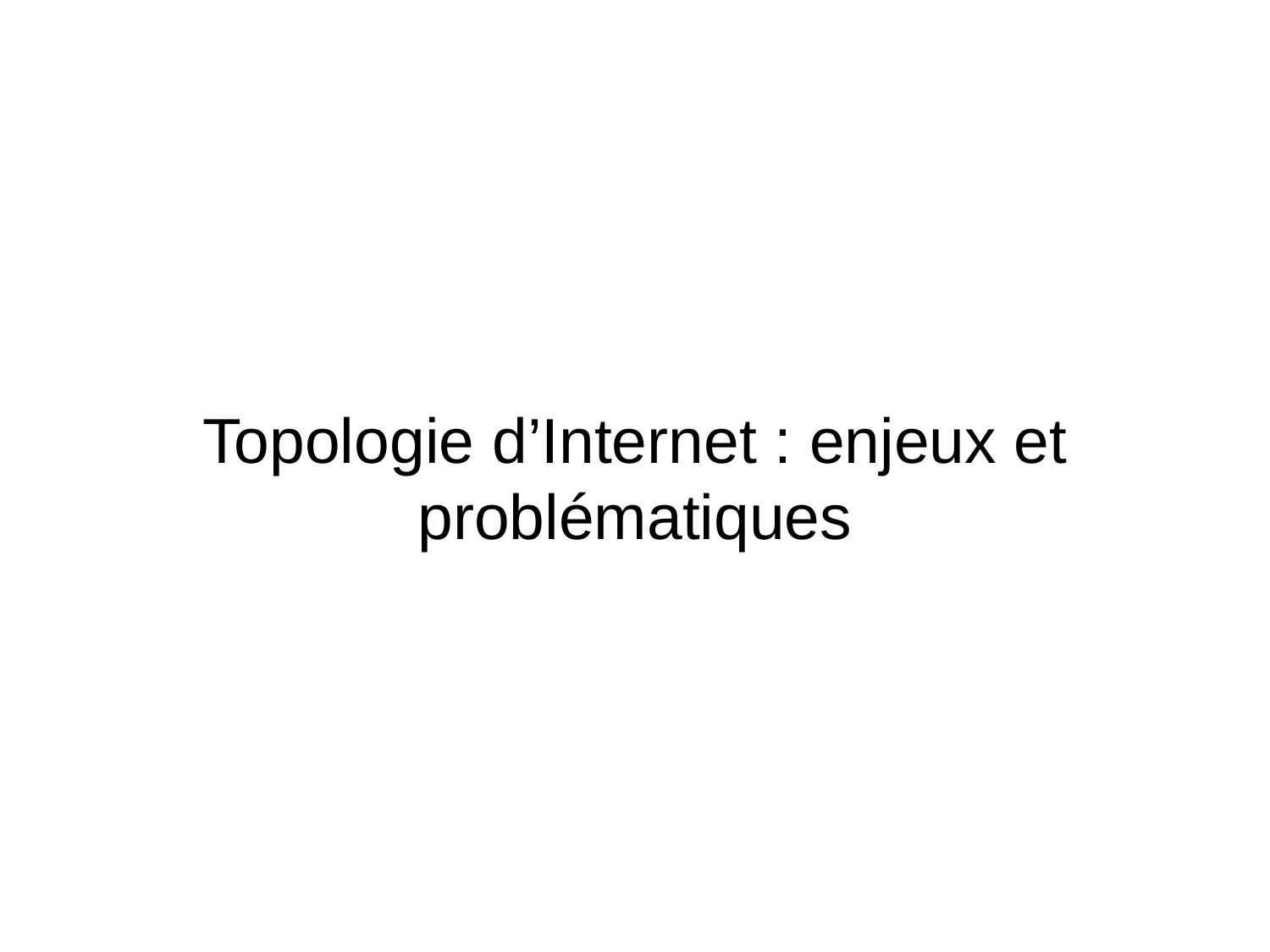

# Topologie d’Internet : enjeux et problématiques